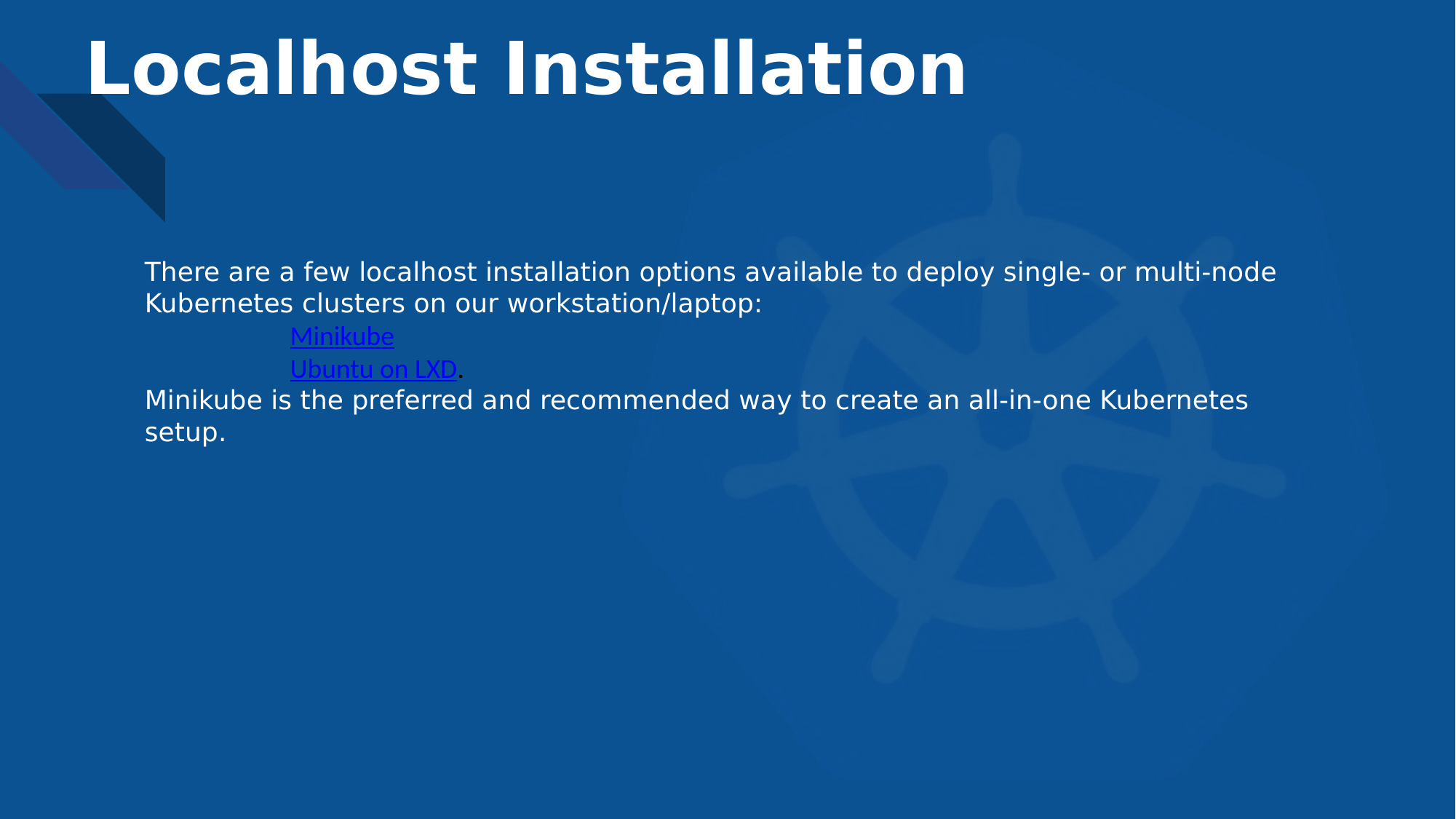

# Localhost Installation
There are a few localhost installation options available to deploy single- or multi-node Kubernetes clusters on our workstation/laptop:
Minikube
Ubuntu on LXD.
Minikube is the preferred and recommended way to create an all-in-one Kubernetes setup.